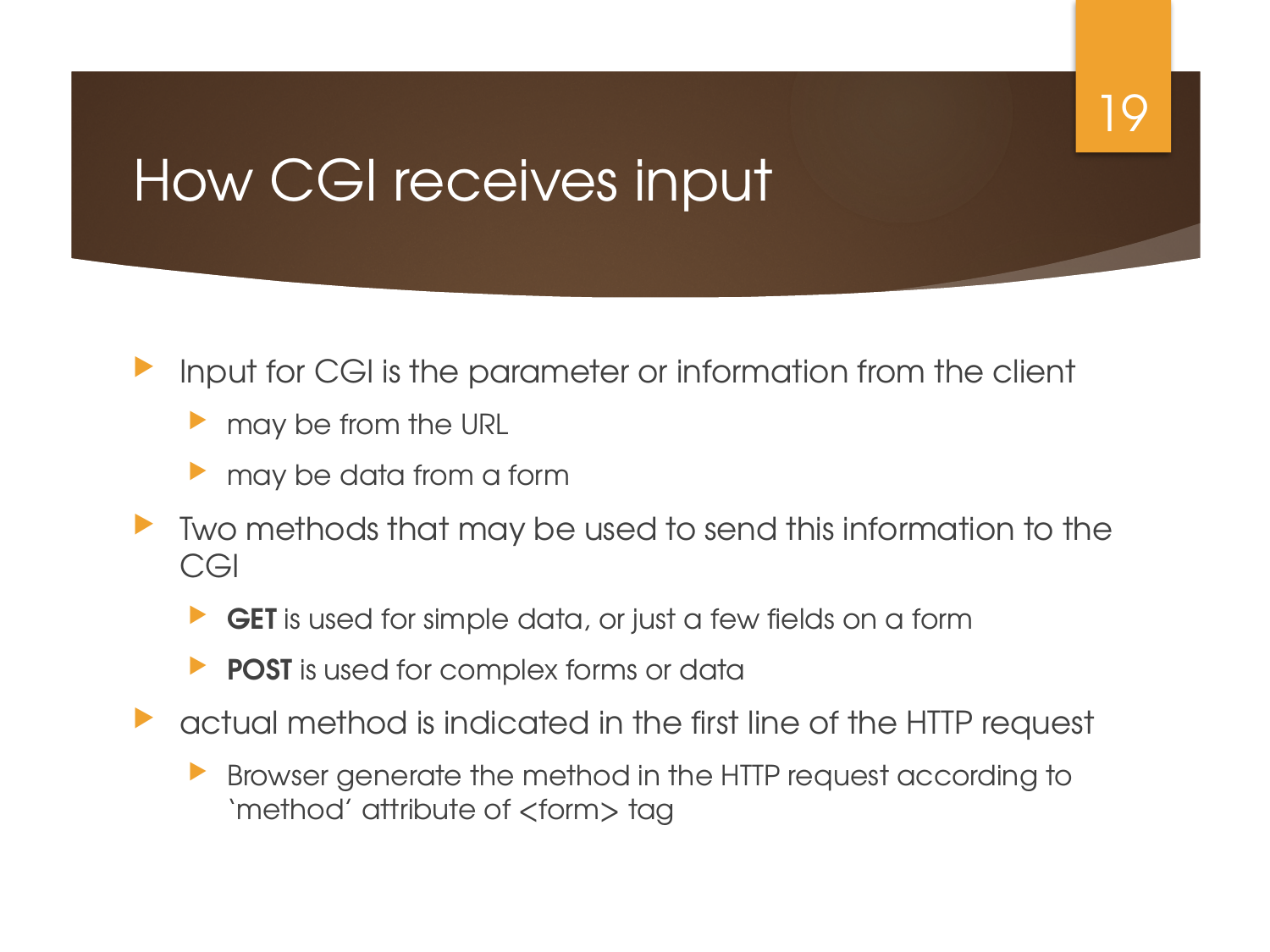

19
# How CGI receives input
Input for CGI is the parameter or information from the client
may be from the URL
may be data from a form
Two methods that may be used to send this information to the CGI
GET is used for simple data, or just a few fields on a form
POST is used for complex forms or data
actual method is indicated in the first line of the HTTP request
Browser generate the method in the HTTP request according to ‘method’ attribute of <form> tag